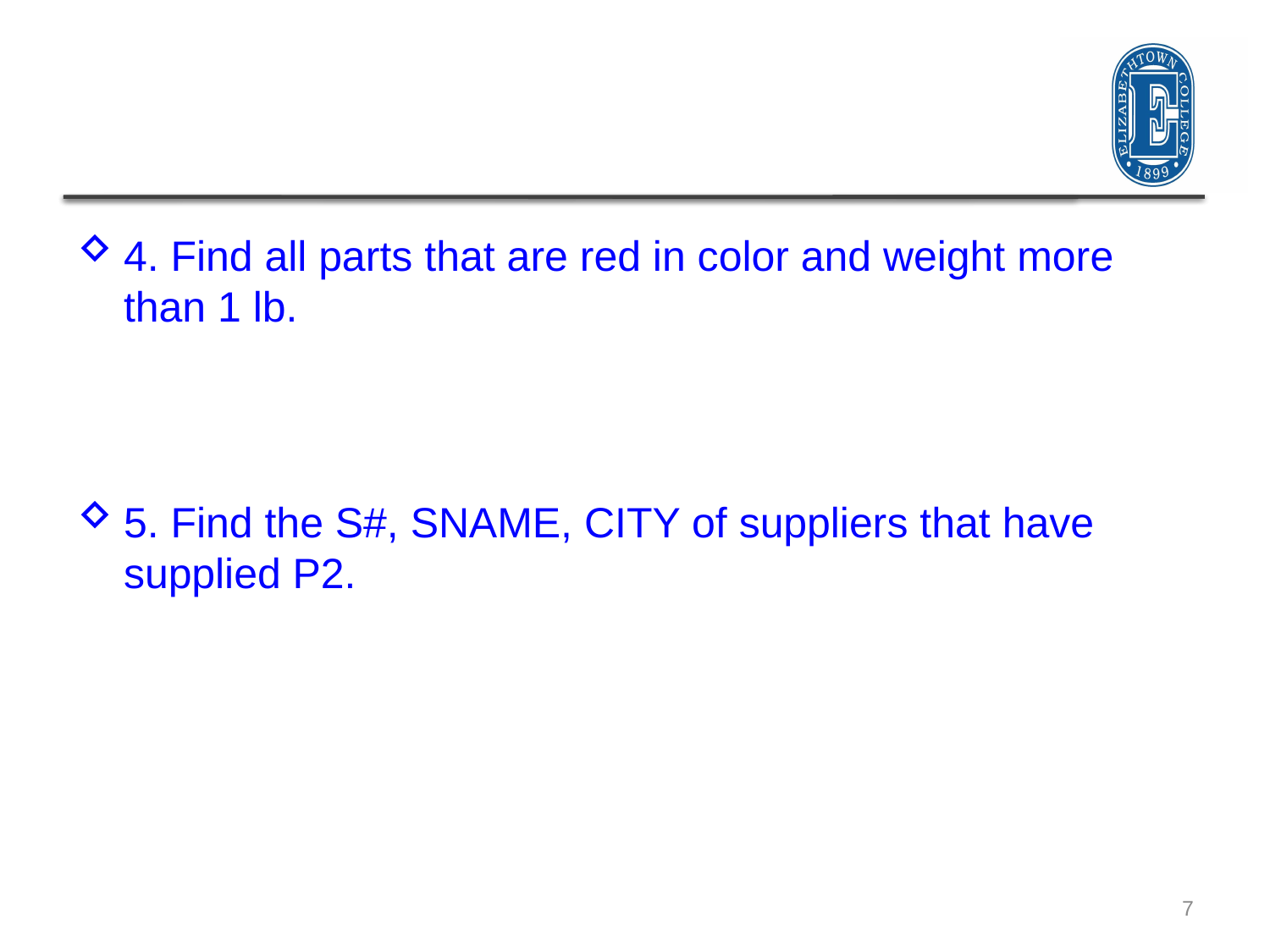

#
4. Find all parts that are red in color and weight more than 1 lb.

5. Find the S#, SNAME, CITY of suppliers that have supplied P2.

7